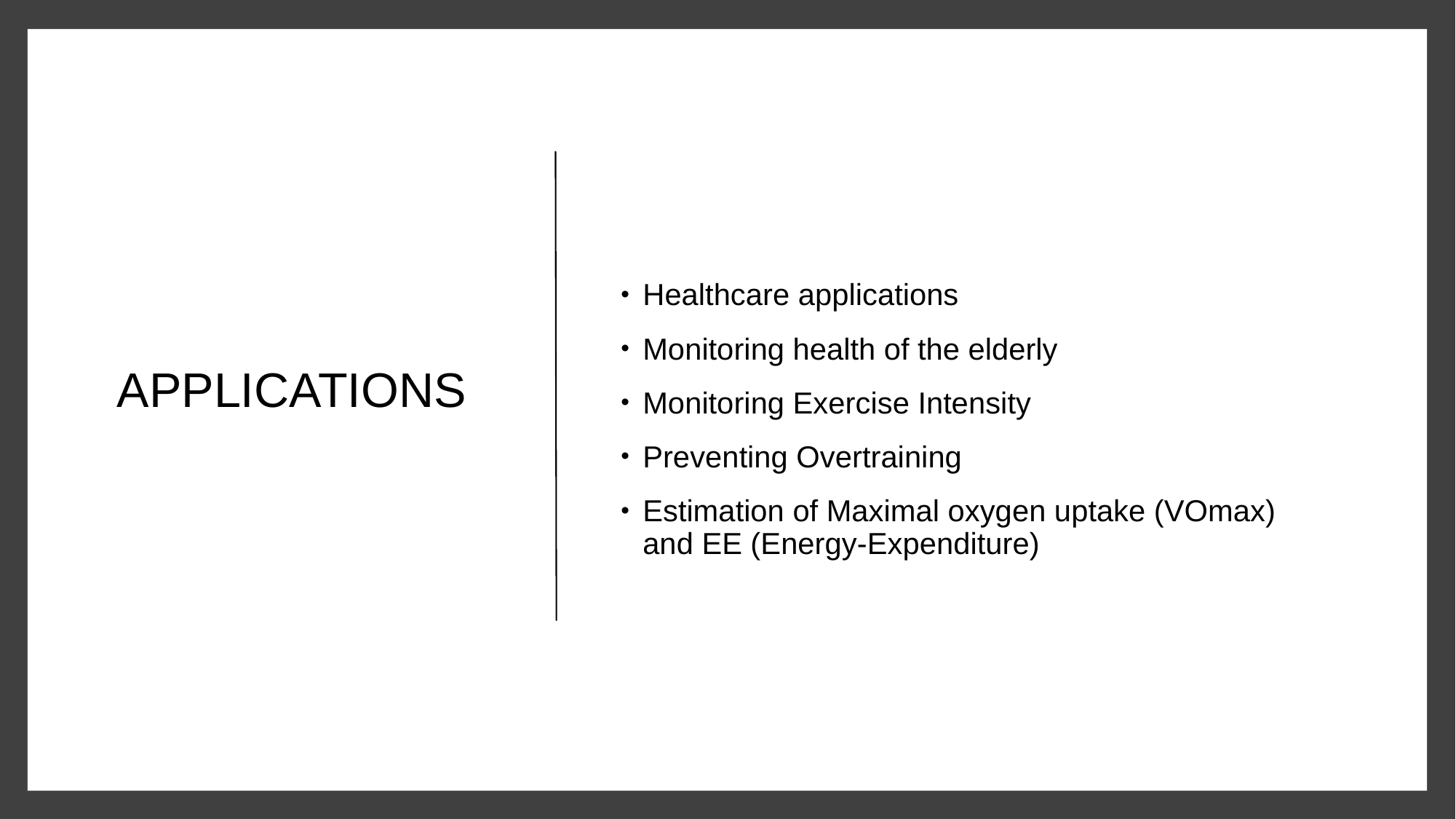

# APPLICATIONS

Healthcare applications
Monitoring health of the elderly
Monitoring Exercise Intensity
Preventing Overtraining
Estimation of Maximal oxygen uptake (VOmax) and EE (Energy-Expenditure)